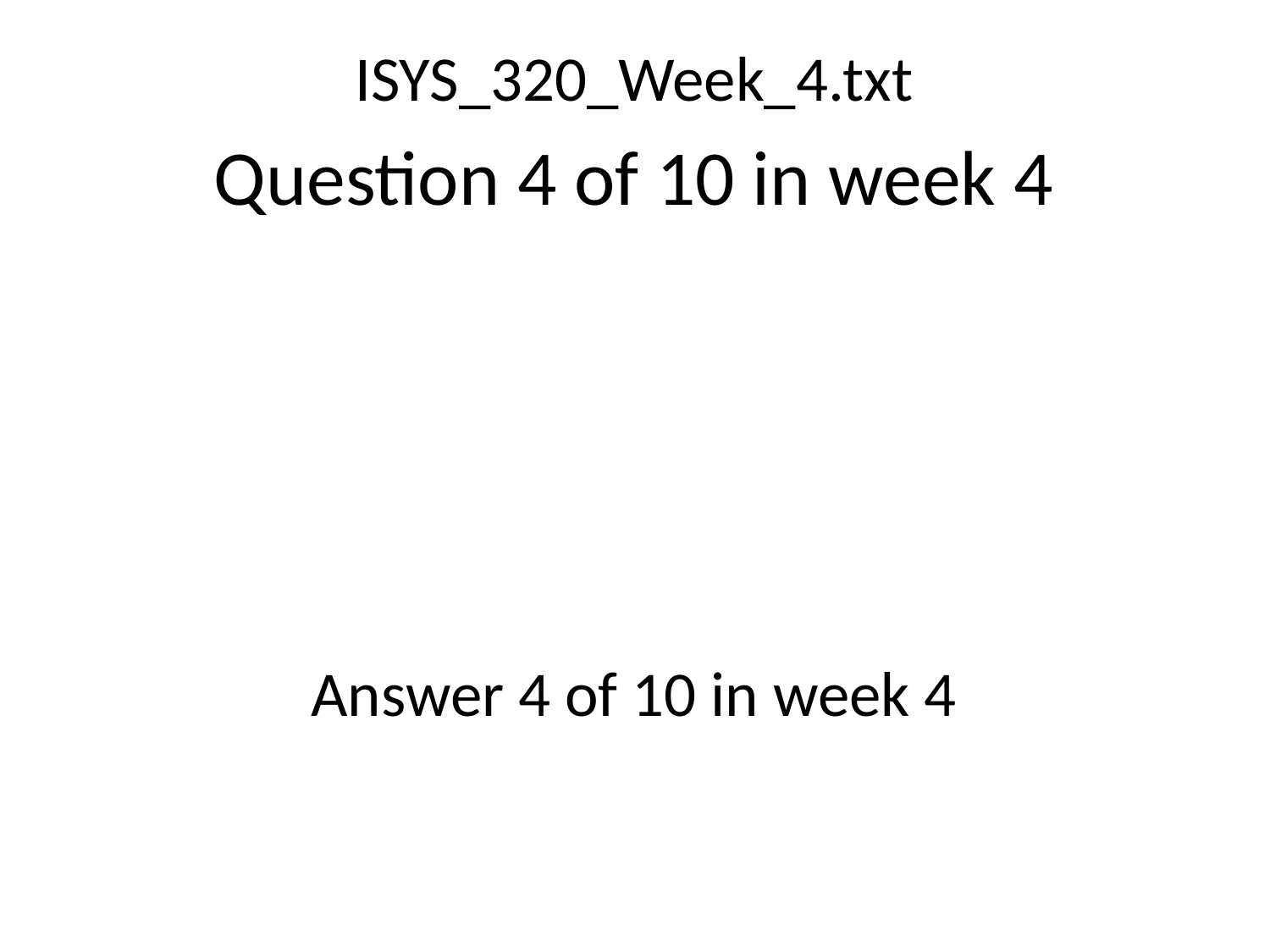

ISYS_320_Week_4.txt
Question 4 of 10 in week 4
Answer 4 of 10 in week 4